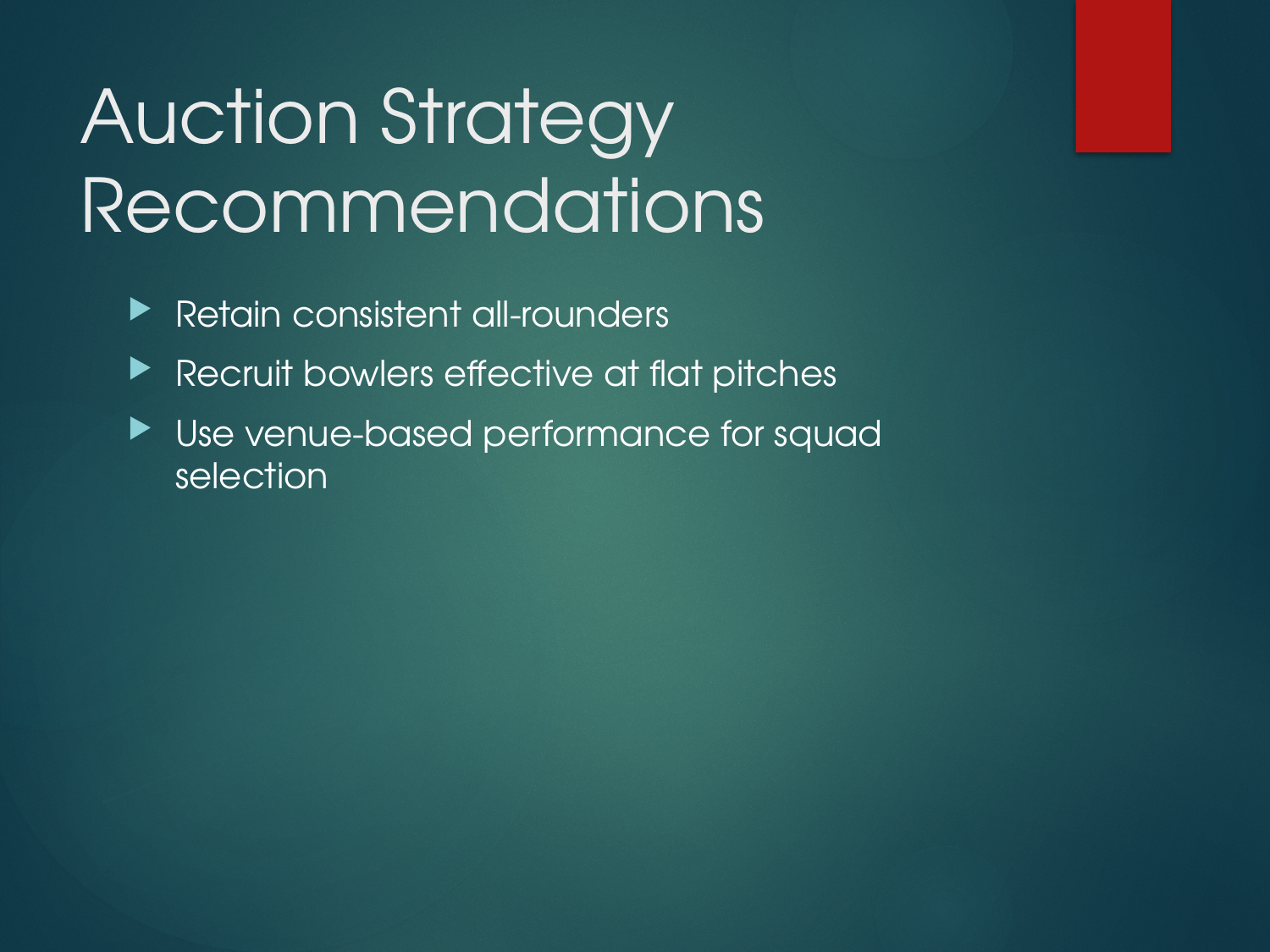

# Auction Strategy Recommendations
Retain consistent all-rounders
Recruit bowlers effective at flat pitches
Use venue-based performance for squad selection